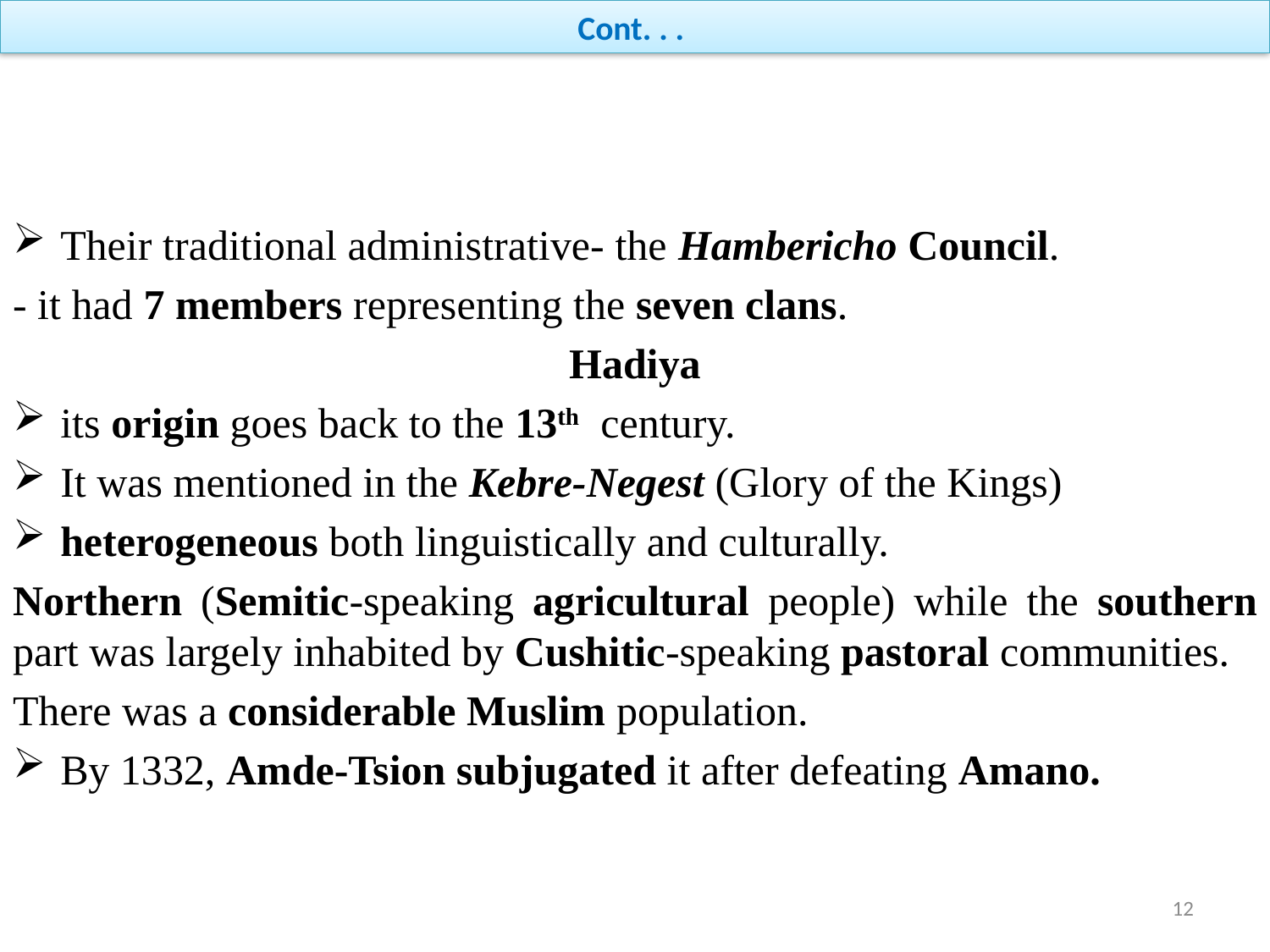

# Cont. . .
Their traditional administrative- the Hambericho Council.
- it had 7 members representing the seven clans.
Hadiya
its origin goes back to the 13th  century.
It was mentioned in the Kebre-Negest (Glory of the Kings)
heterogeneous both linguistically and culturally.
Northern (Semitic-speaking agricultural people) while the southern part was largely inhabited by Cushitic-speaking pastoral communities.
There was a considerable Muslim population.
By 1332, Amde-Tsion subjugated it after defeating Amano.
12